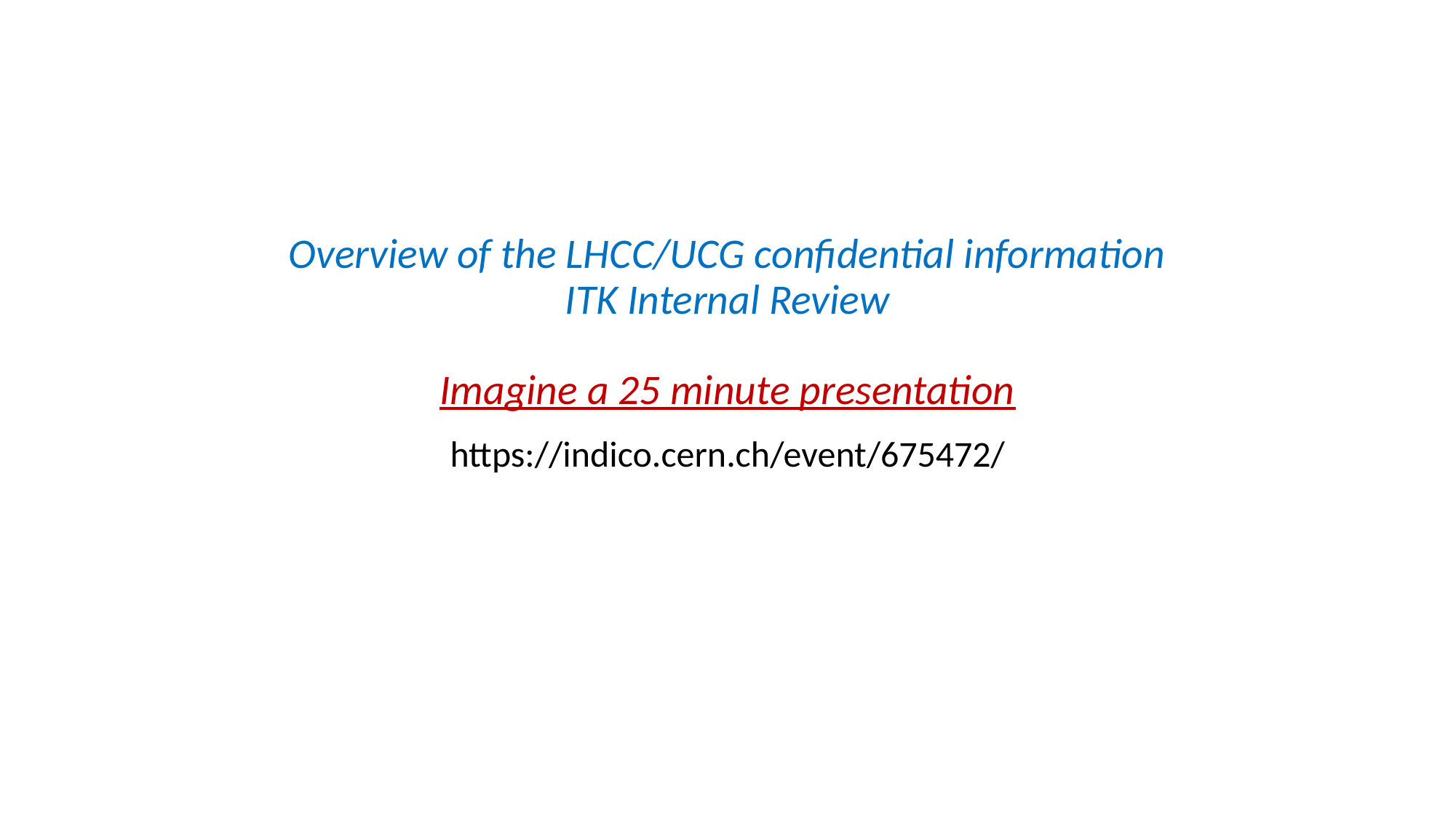

# Overview of the LHCC/UCG confidential information ITK Internal Review Imagine a 25 minute presentation
https://indico.cern.ch/event/675472/